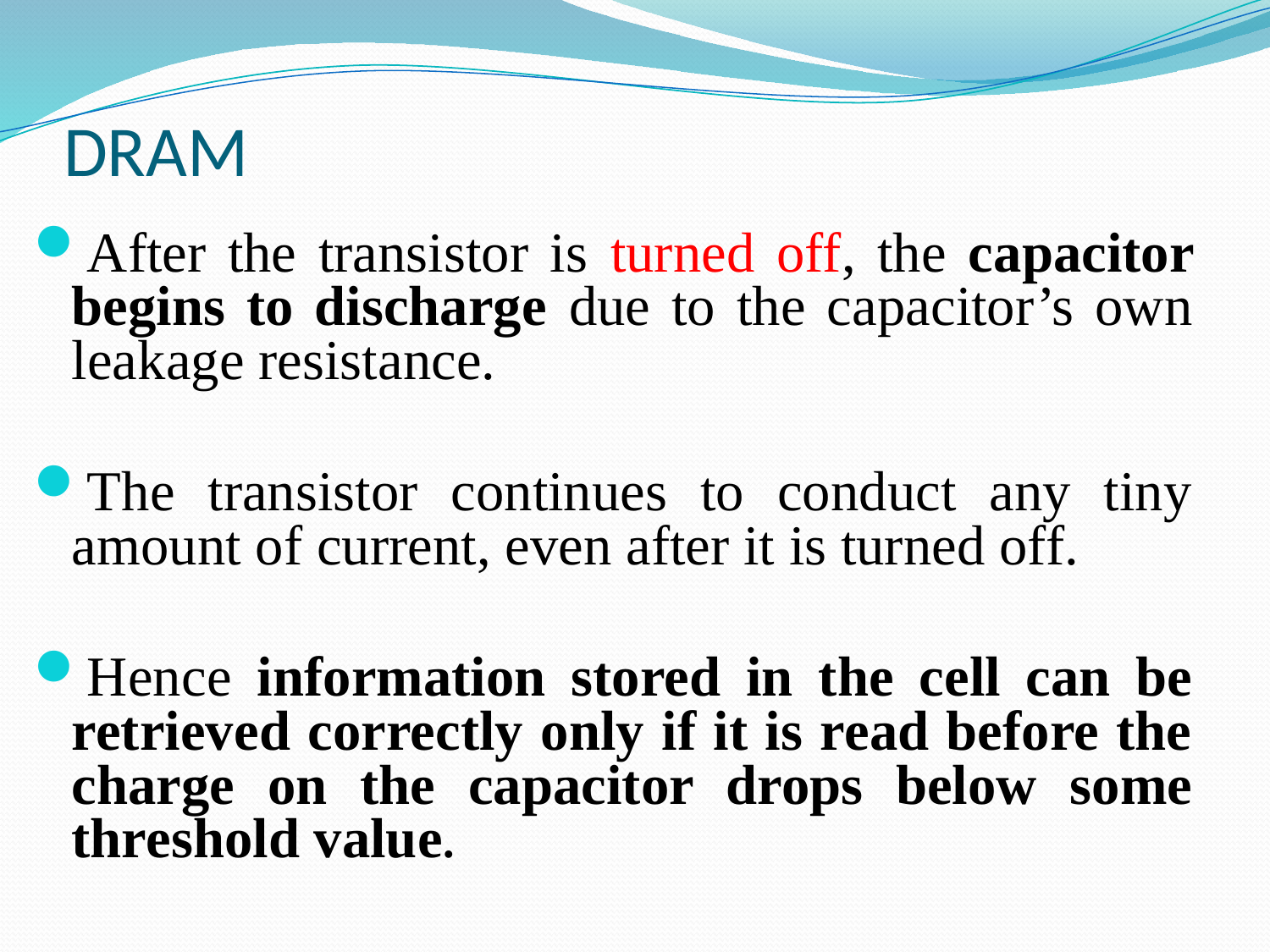

# DRAM
After the transistor is turned off, the capacitor begins to discharge due to the capacitor’s own leakage resistance.

The transistor continues to conduct any tiny amount of current, even after it is turned off.

Hence information stored in the cell can be retrieved correctly only if it is read before the charge on the capacitor drops below some threshold value.